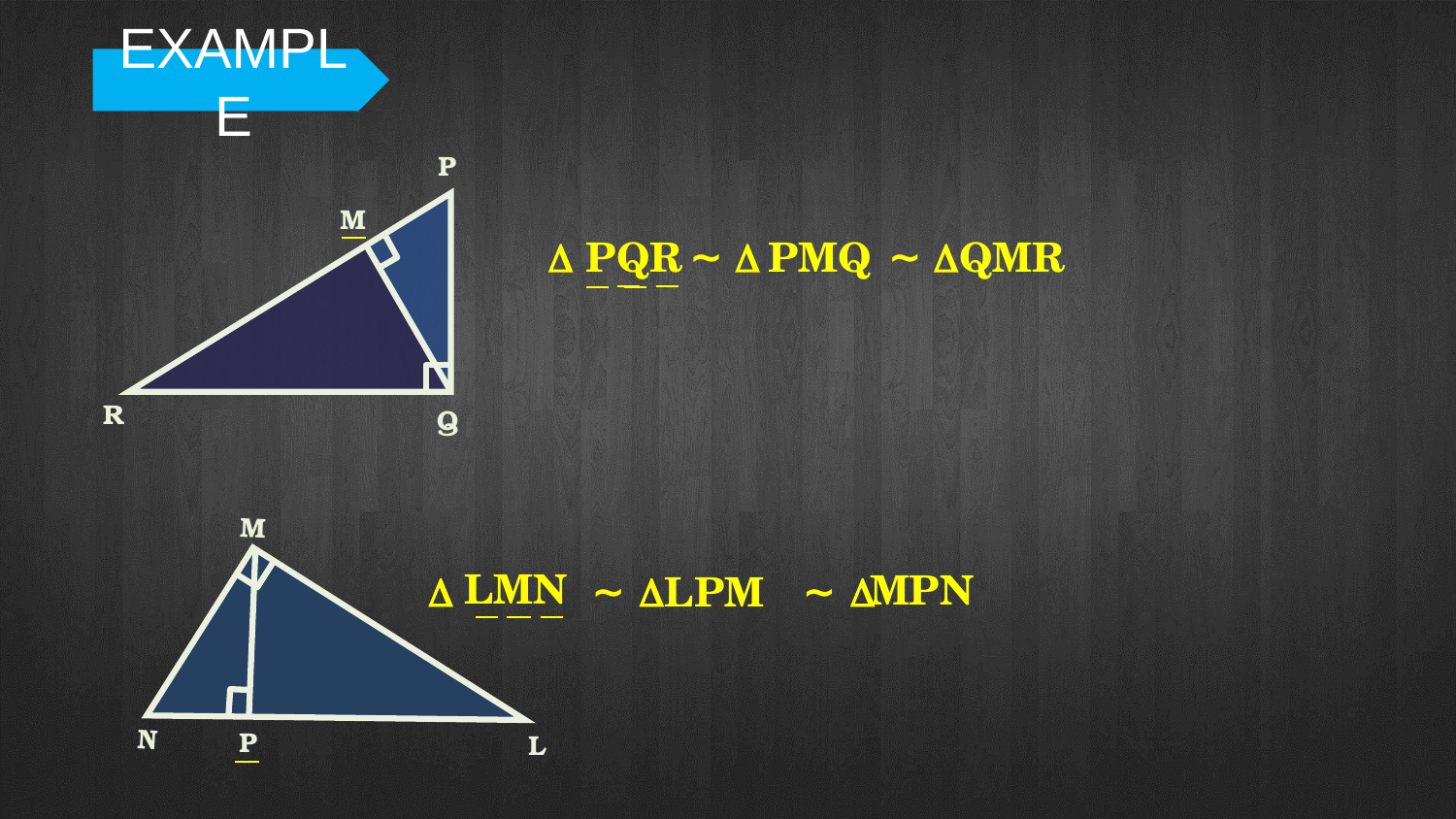

EXAMPLE
P

M

R
Q
Δ          ∼ Δ           ∼ Δ

PQR
PMQ
QMR
QMR
PMQ

LMN
MPN
MPN
Δ          ∼ Δ          ∼ Δ
N

P

L

M
LPM
LPM